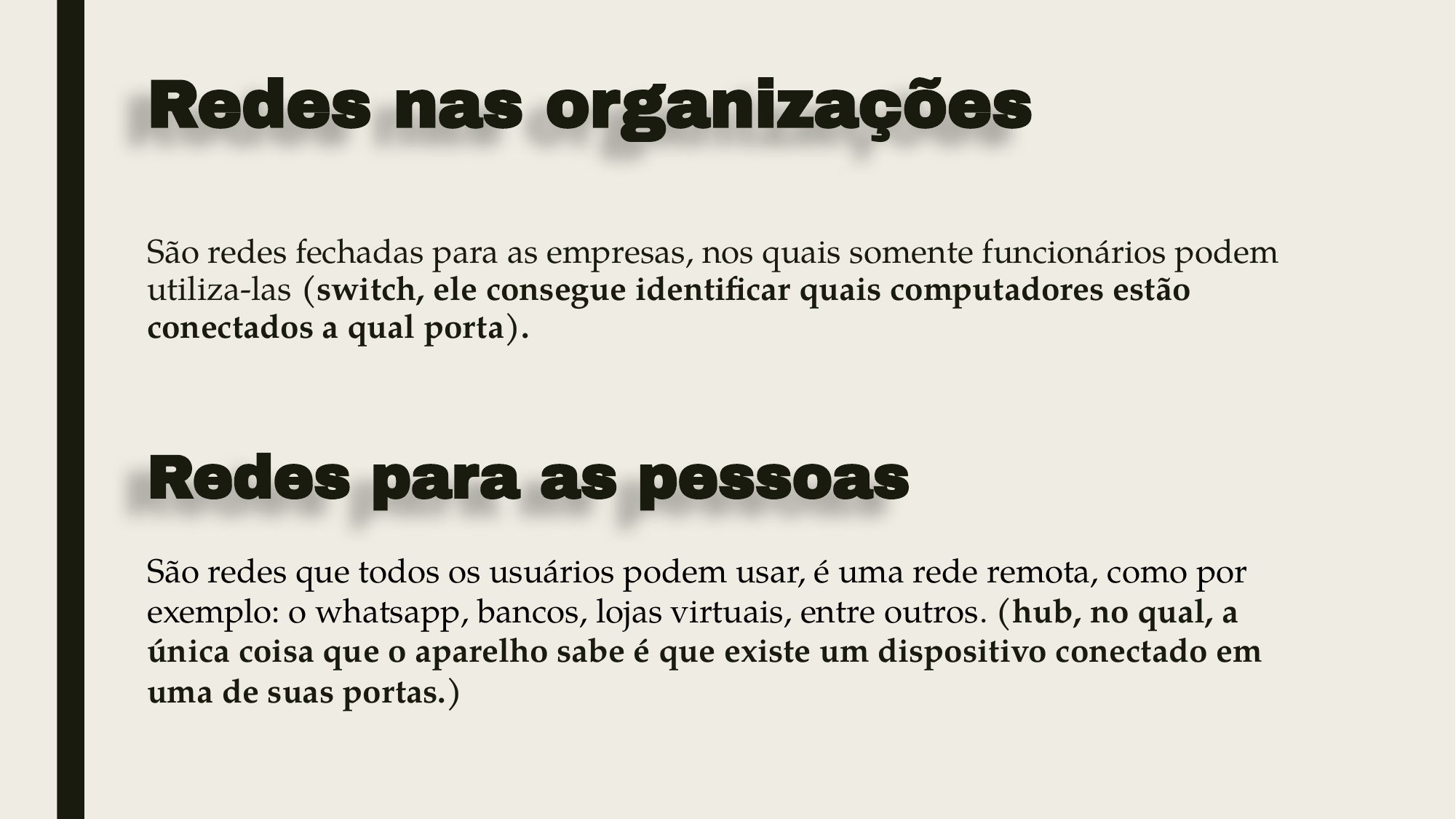

# Redes nas organizações
São redes fechadas para as empresas, nos quais somente funcionários podem utiliza-las (switch, ele consegue identificar quais computadores estão conectados a qual porta).
Redes para as pessoas
São redes que todos os usuários podem usar, é uma rede remota, como por exemplo: o whatsapp, bancos, lojas virtuais, entre outros. (hub, no qual, a única coisa que o aparelho sabe é que existe um dispositivo conectado em uma de suas portas.)